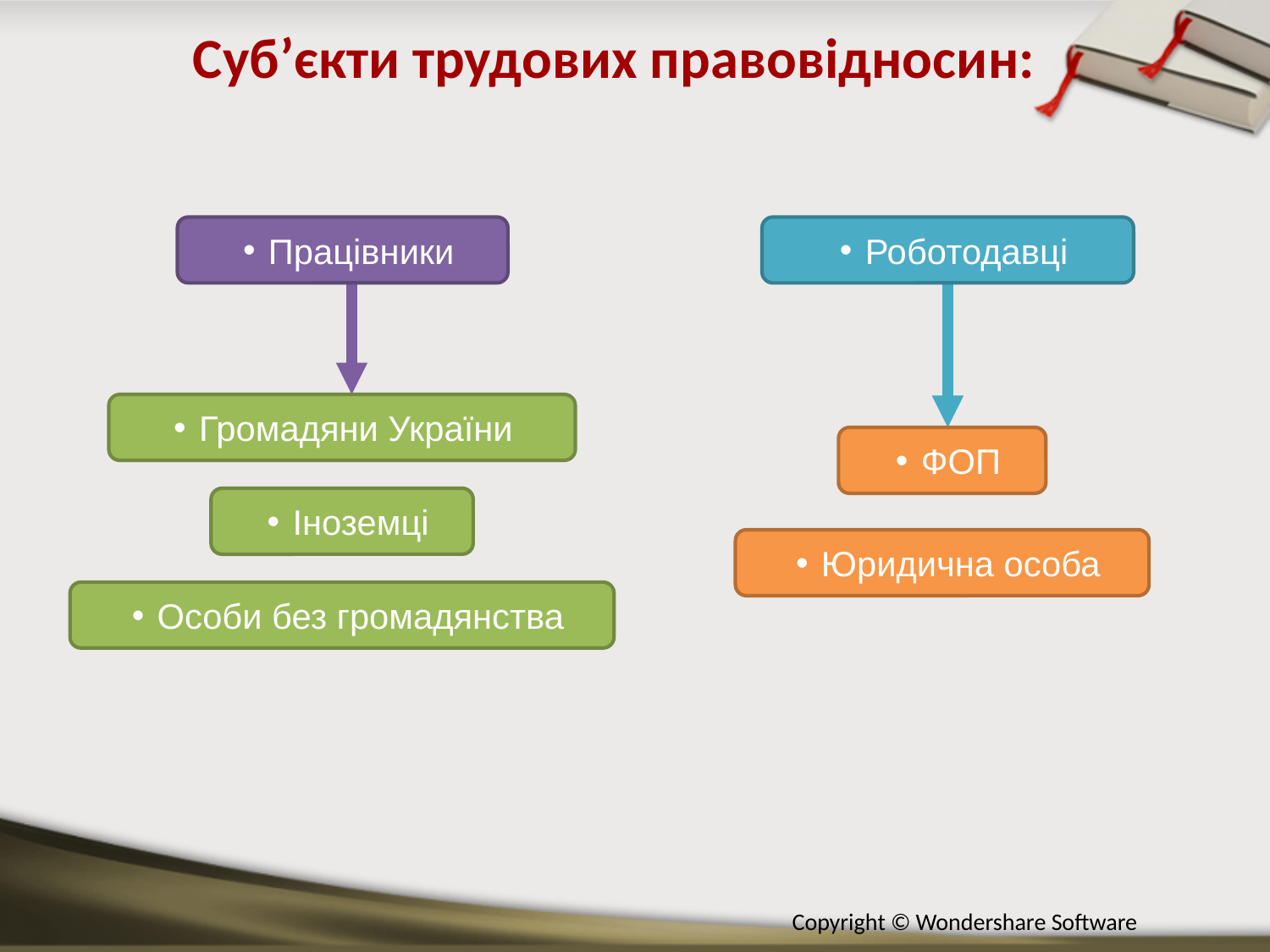

Суб’єкти трудових правовідносин:
Працівники
Роботодавці
Громадяни України
ФОП
Іноземці
Юридична особа
Особи без громадянства